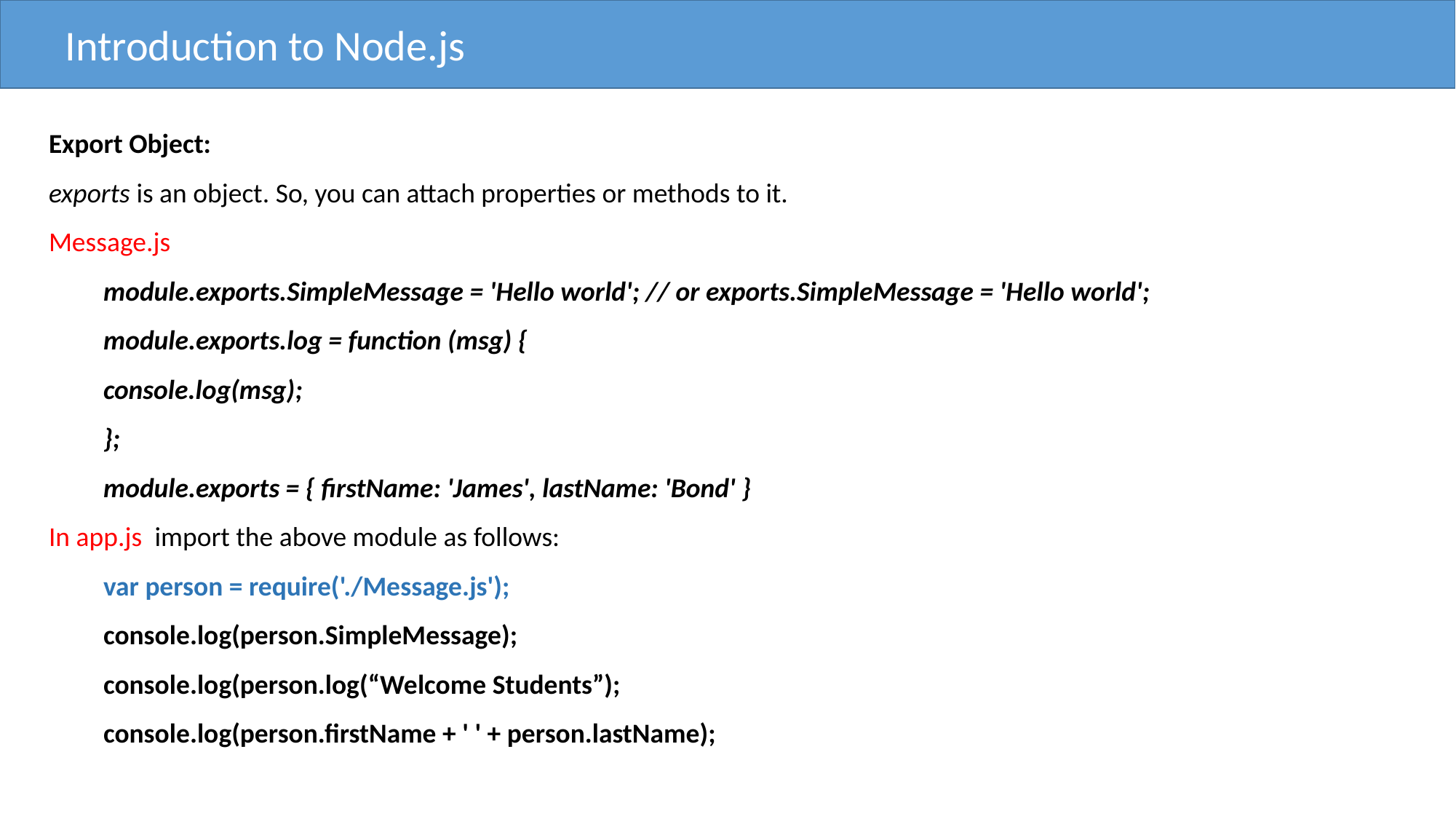

Introduction to Node.js

Export Object:
exports is an object. So, you can attach properties or methods to it.
Message.js
module.exports.SimpleMessage = 'Hello world'; // or exports.SimpleMessage = 'Hello world';
module.exports.log = function (msg) {
console.log(msg);
};
module.exports = { firstName: 'James', lastName: 'Bond' }
In app.js  import the above module as follows:
var person = require('./Message.js');
console.log(person.SimpleMessage);
console.log(person.log(“Welcome Students”);
console.log(person.firstName + ' ' + person.lastName);